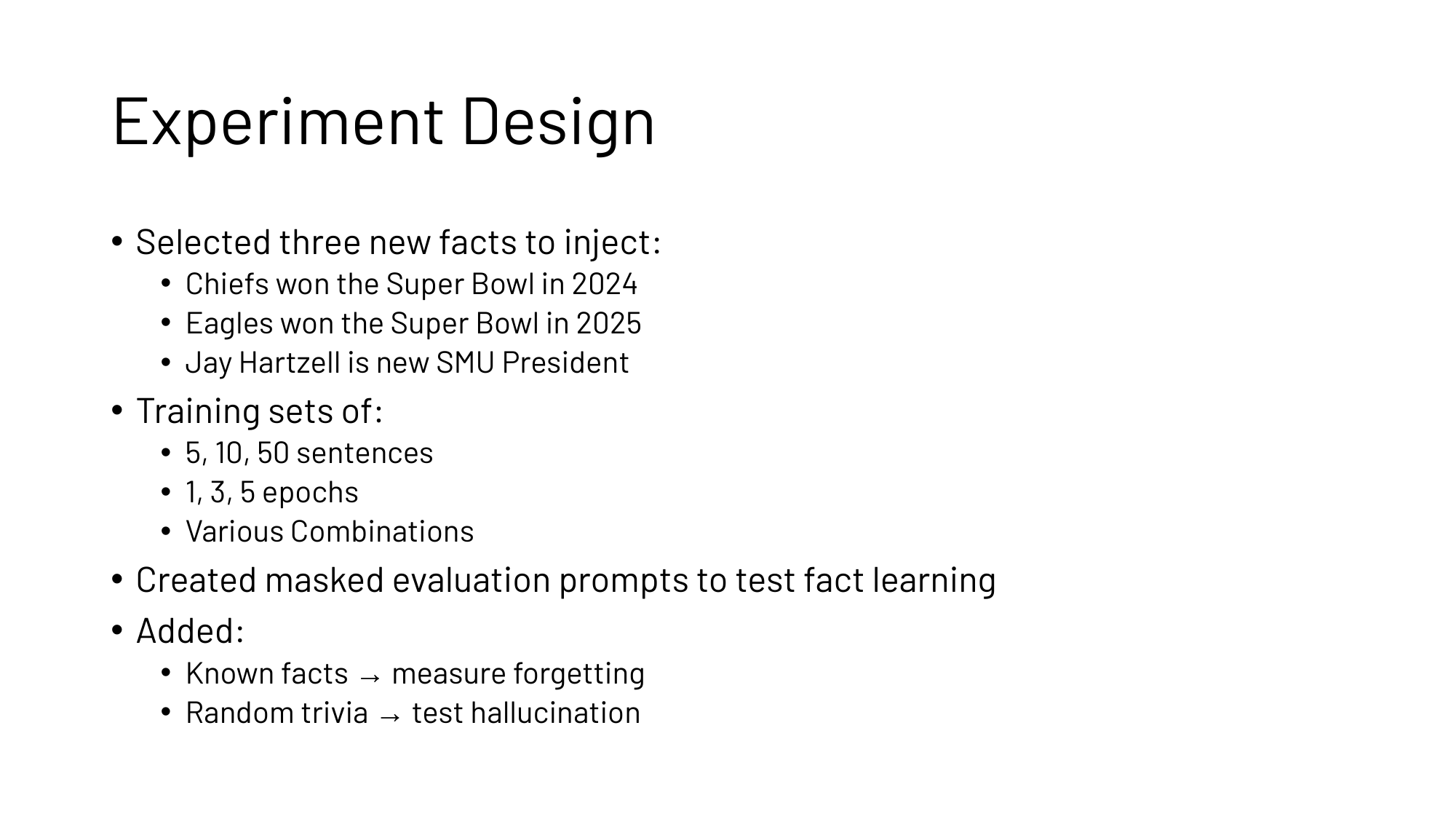

# Experiment Design
Selected three new facts to inject:
Chiefs won the Super Bowl in 2024
Eagles won the Super Bowl in 2025
Jay Hartzell is new SMU President
Training sets of:
5, 10, 50 sentences
1, 3, 5 epochs
Various Combinations
Created masked evaluation prompts to test fact learning
Added:
Known facts → measure forgetting
Random trivia → test hallucination